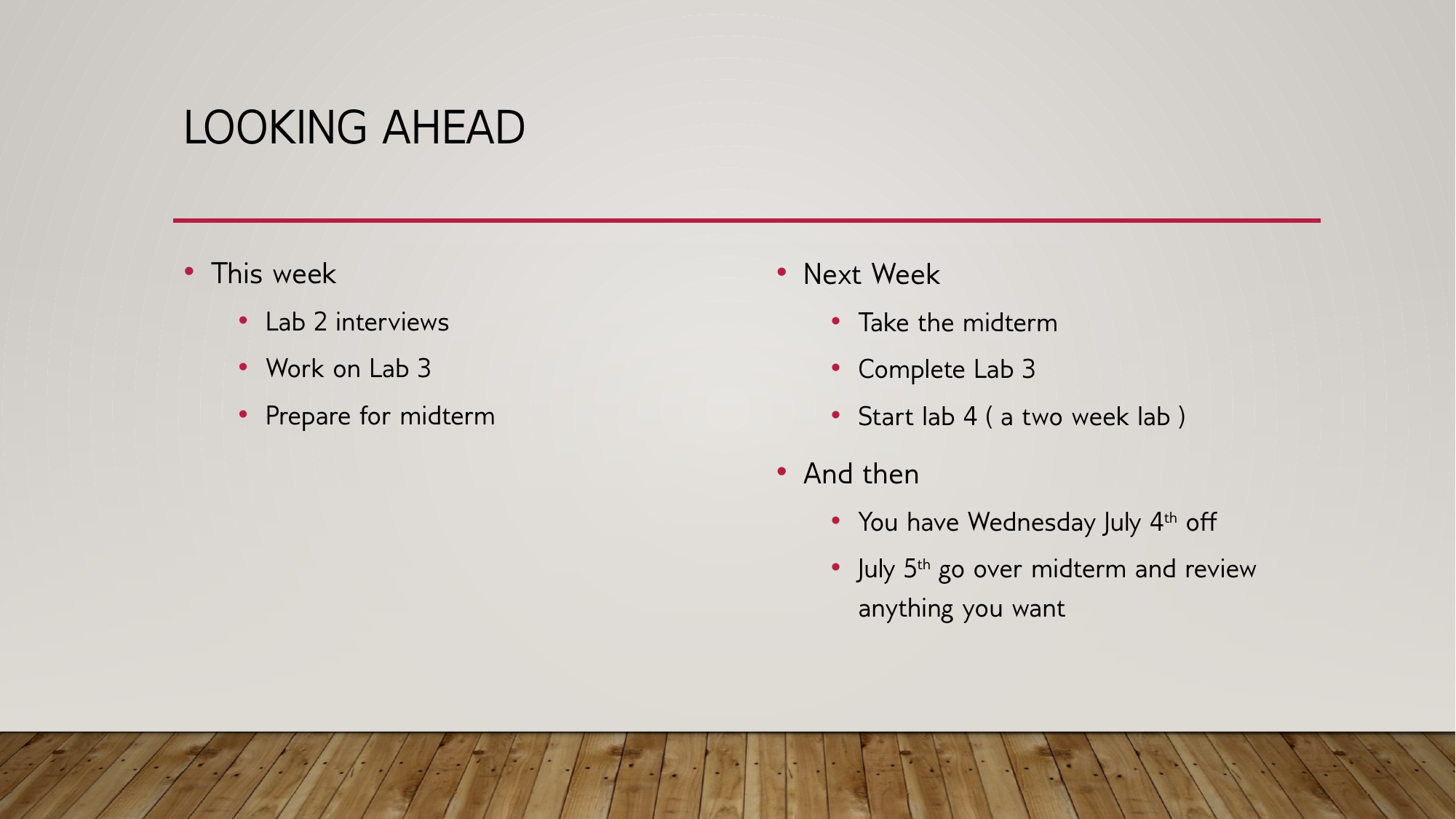

# Looking ahead
This week
Lab 2 interviews
Work on Lab 3
Prepare for midterm
Next Week
Take the midterm
Complete Lab 3
Start lab 4 ( a two week lab )
And then
You have Wednesday July 4th off
July 5th go over midterm and review anything you want